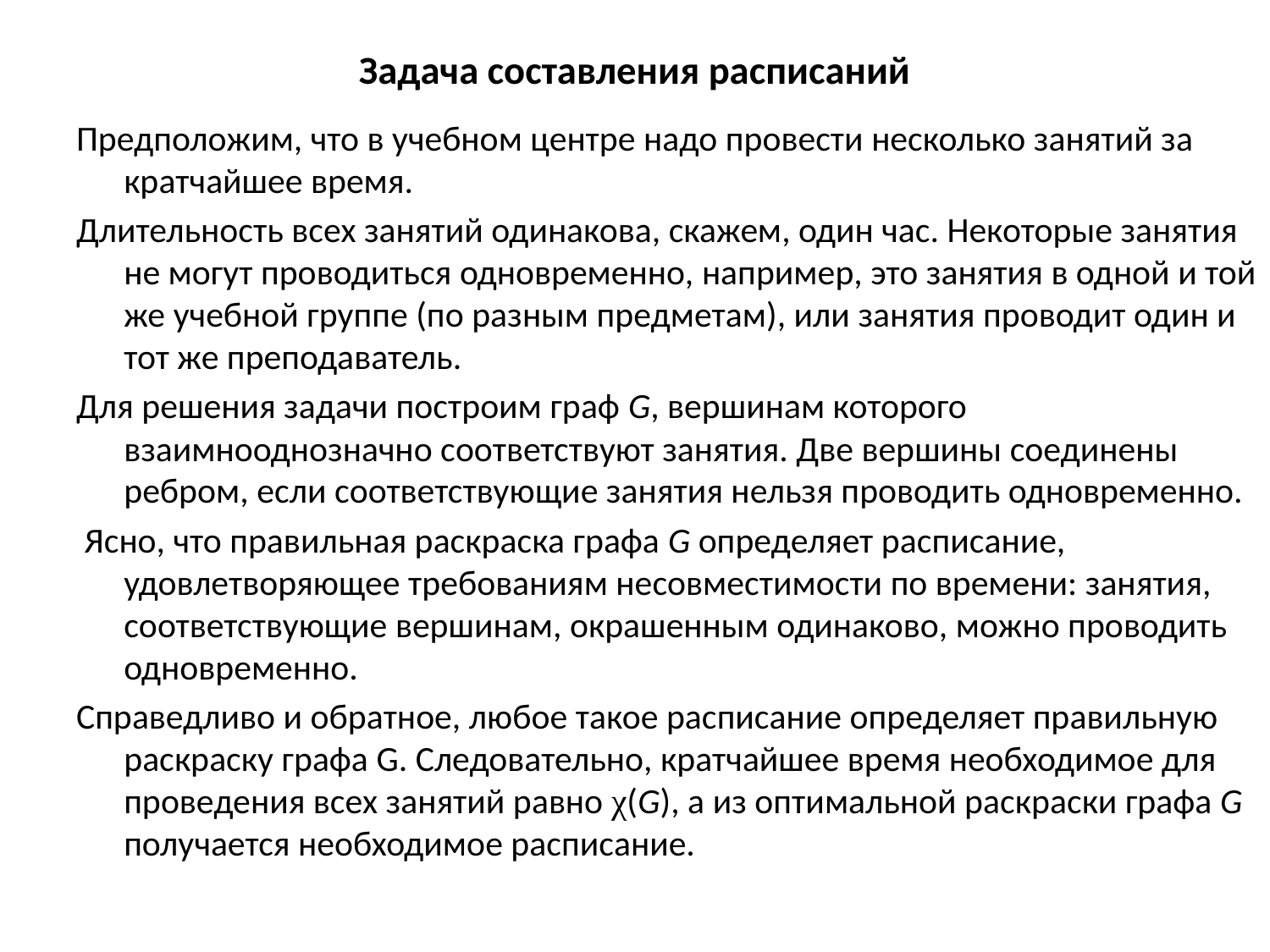

# Задача составления расписаний
Предположим, что в учебном центре надо провести несколько занятий за кратчайшее время.
Длительность всех занятий одинакова, скажем, один час. Некоторые занятия не могут проводиться одновременно, например, это занятия в одной и той же учебной группе (по разным предметам), или занятия проводит один и тот же преподаватель.
Для решения задачи построим граф G, вершинам которого взаимнооднозначно соответствуют занятия. Две вершины соединены ребром, если соответствующие занятия нельзя проводить одновременно.
 Ясно, что правильная раскраска графа G определяет расписание, удовлетворяющее требованиям несовместимости по времени: занятия, соответствующие вершинам, окрашенным одинаково, можно проводить одновременно.
Справедливо и обратное, любое такое расписание определяет правильную раскраску графа G. Следовательно, кратчайшее время необходимое для проведения всех занятий равно χ(G), а из оптимальной раскраски графа G получается необходимое расписание.